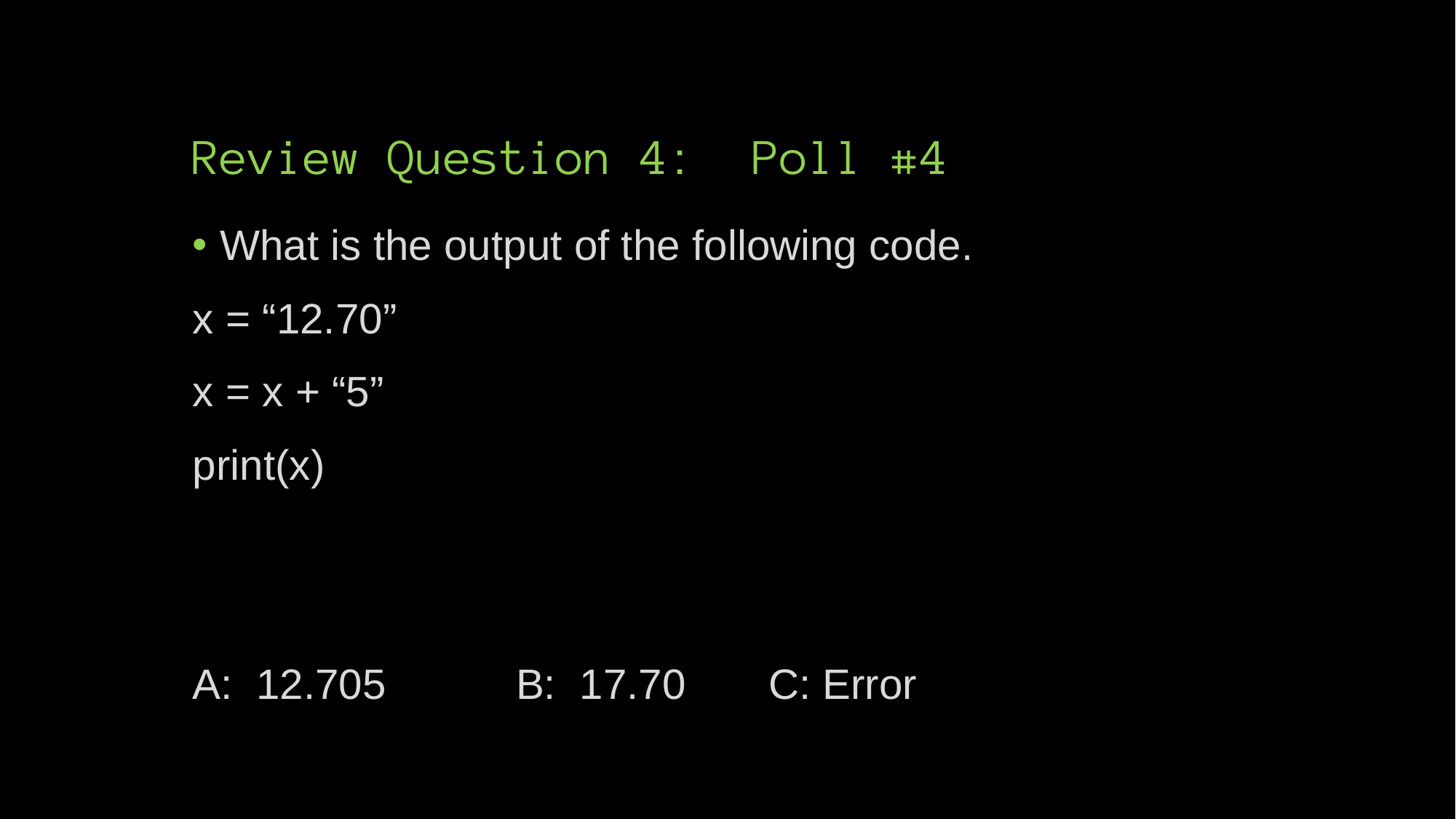

# Review Question 4:  Poll #4
What is the output of the following code.
x = “12.70”
x = x + “5”
print(x)

A:  12.705           B:  17.70       C: Error